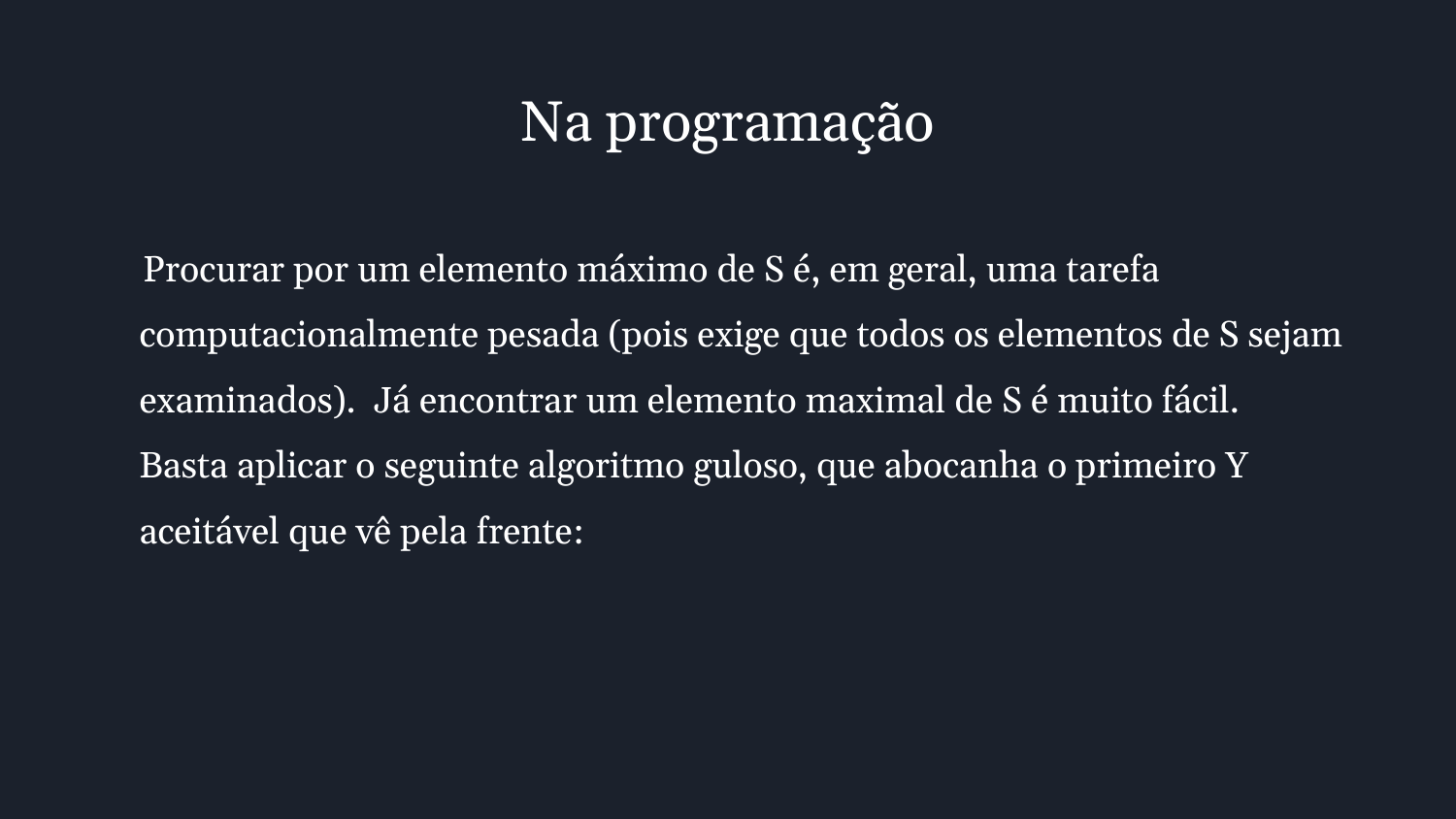

Na programação
Procurar por um elemento máximo de S é, em geral, uma tarefa computacionalmente pesada (pois exige que todos os elementos de S sejam examinados).  Já encontrar um elemento maximal de S é muito fácil.  Basta aplicar o seguinte algoritmo guloso, que abocanha o primeiro Y aceitável que vê pela frente: